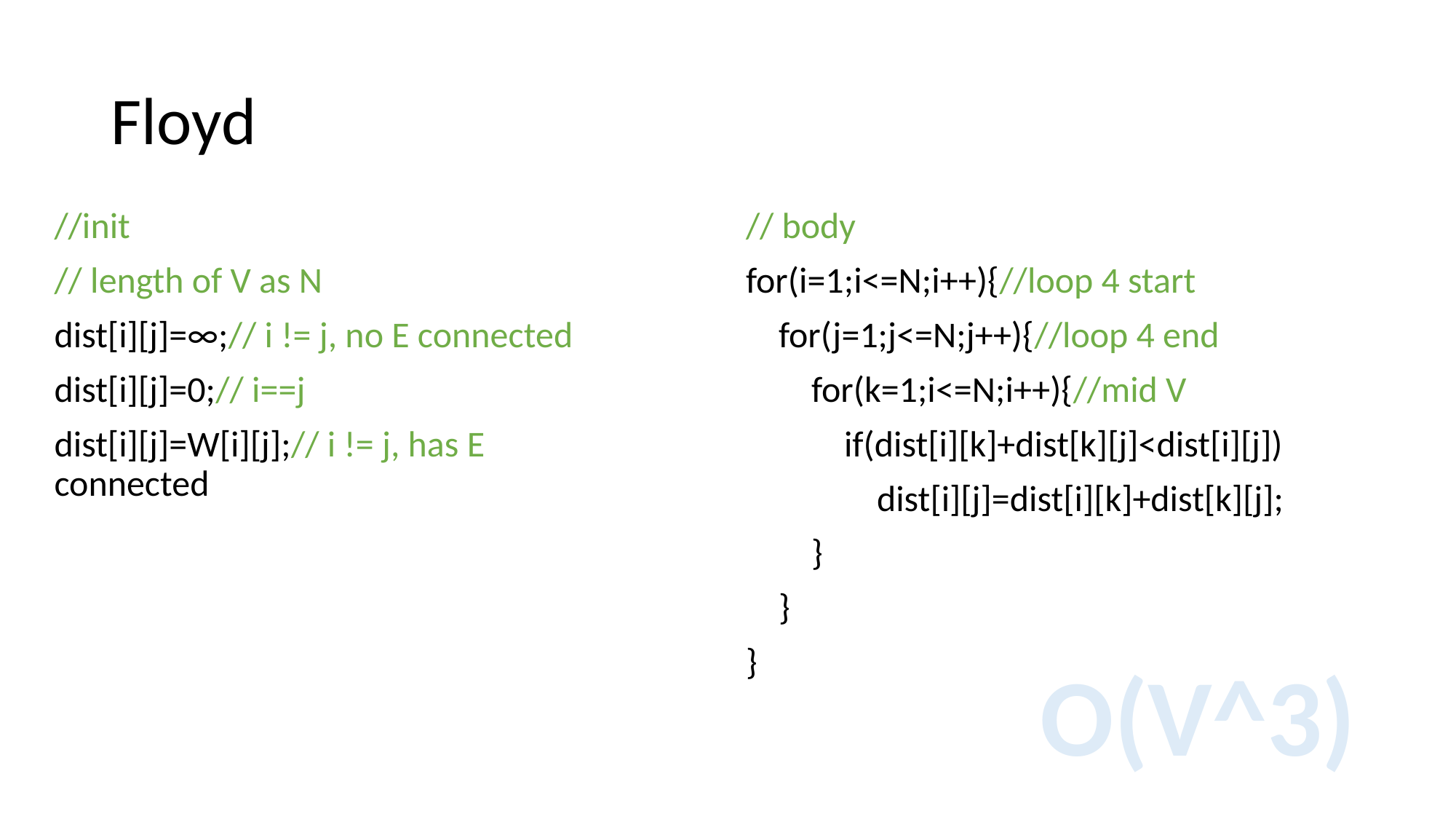

# Floyd
// body
for(i=1;i<=N;i++){//loop 4 start
    for(j=1;j<=N;j++){//loop 4 end
        for(k=1;i<=N;i++){//mid V
            if(dist[i][k]+dist[k][j]<dist[i][j])
                dist[i][j]=dist[i][k]+dist[k][j];
        }
    }
}
//init
// length of V as N
dist[i][j]=∞;// i != j, no E connected
dist[i][j]=0;// i==j
dist[i][j]=W[i][j];// i != j, has E connected

O(V^3)